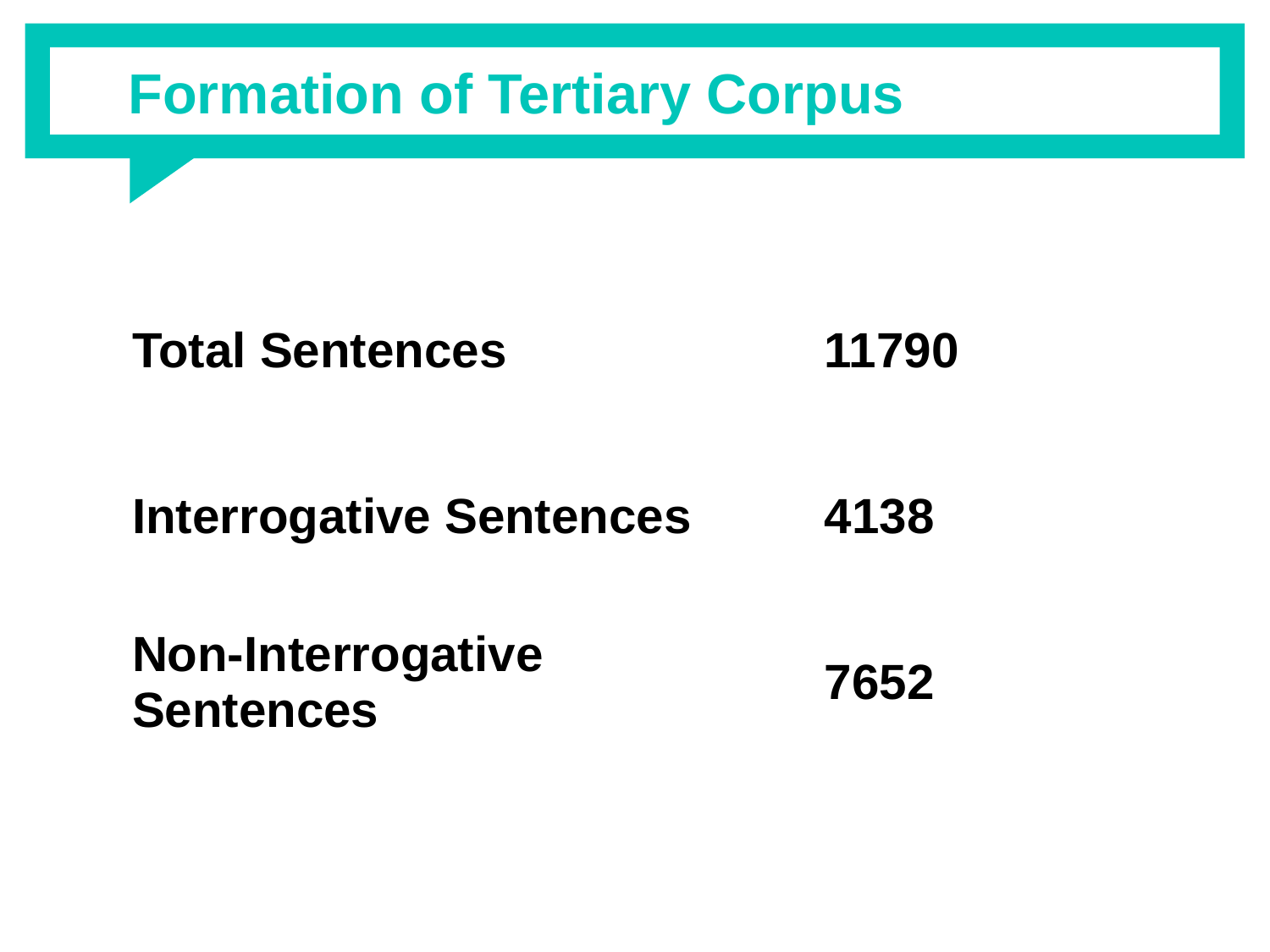

# Formation of Tertiary Corpus
| Total Sentences | 11790 |
| --- | --- |
| Interrogative Sentences | 4138 |
| Non-Interrogative Sentences | 7652 |